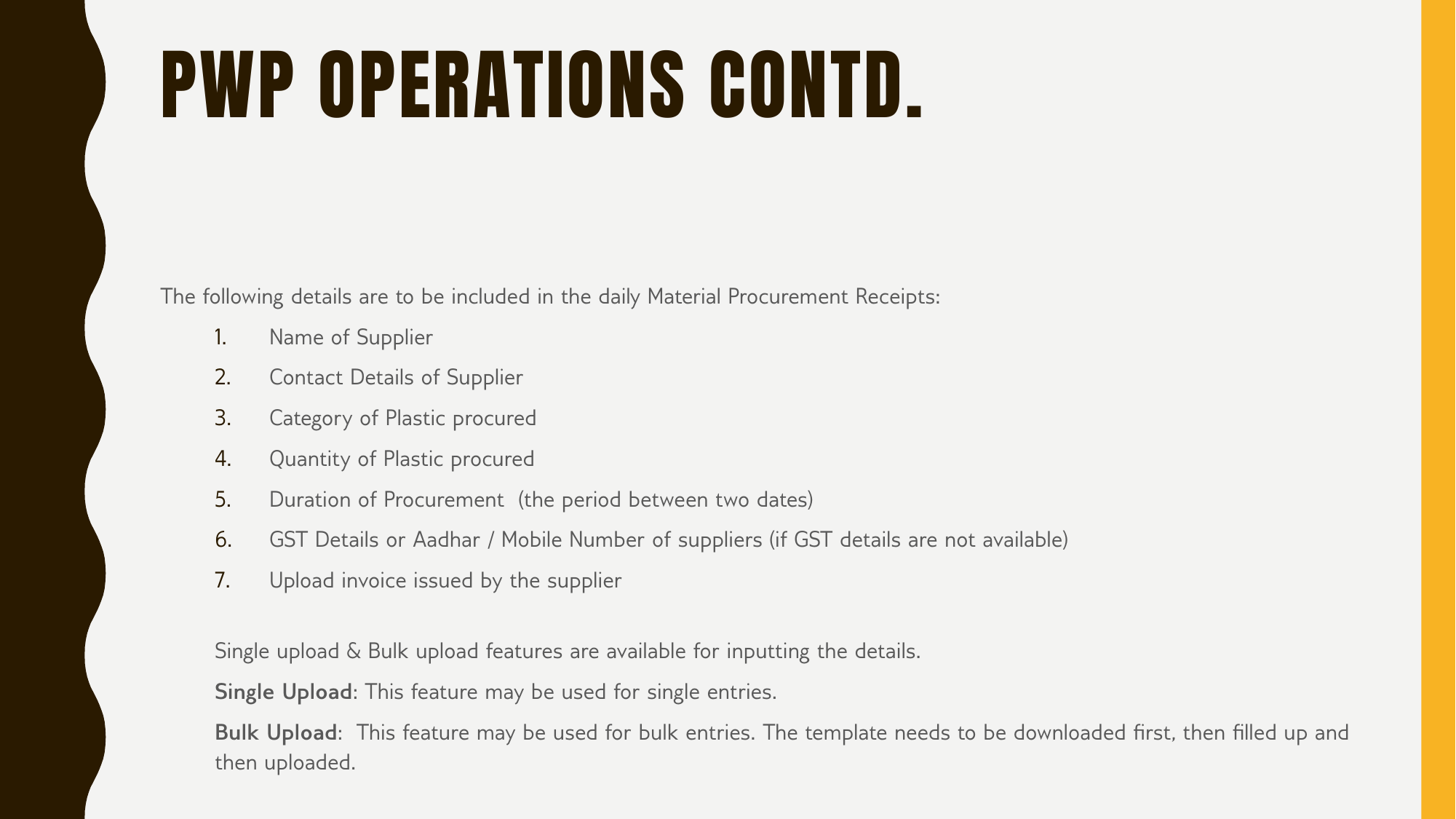

# PWP Operations CONTD.
The following details are to be included in the daily Material Procurement Receipts:
Name of Supplier
Contact Details of Supplier
Category of Plastic procured
Quantity of Plastic procured
Duration of Procurement  (the period between two dates)
GST Details or Aadhar / Mobile Number of suppliers (if GST details are not available)
Upload invoice issued by the supplier
Single upload & Bulk upload features are available for inputting the details.
Single Upload: This feature may be used for single entries.
Bulk Upload:  This feature may be used for bulk entries. The template needs to be downloaded first, then filled up and then uploaded.